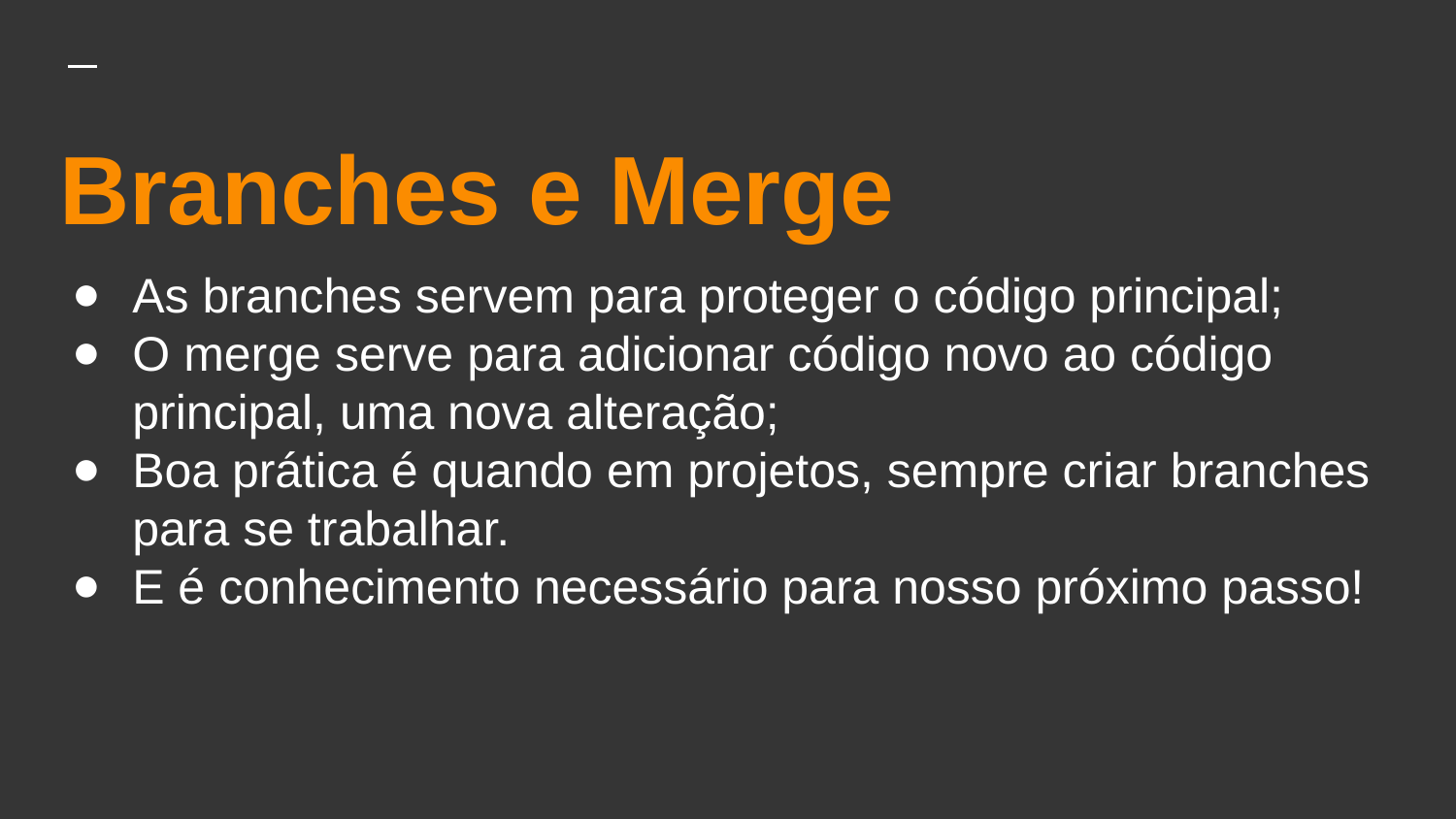

# Branches e Merge
As branches servem para proteger o código principal;
O merge serve para adicionar código novo ao código principal, uma nova alteração;
Boa prática é quando em projetos, sempre criar branches para se trabalhar.
E é conhecimento necessário para nosso próximo passo!